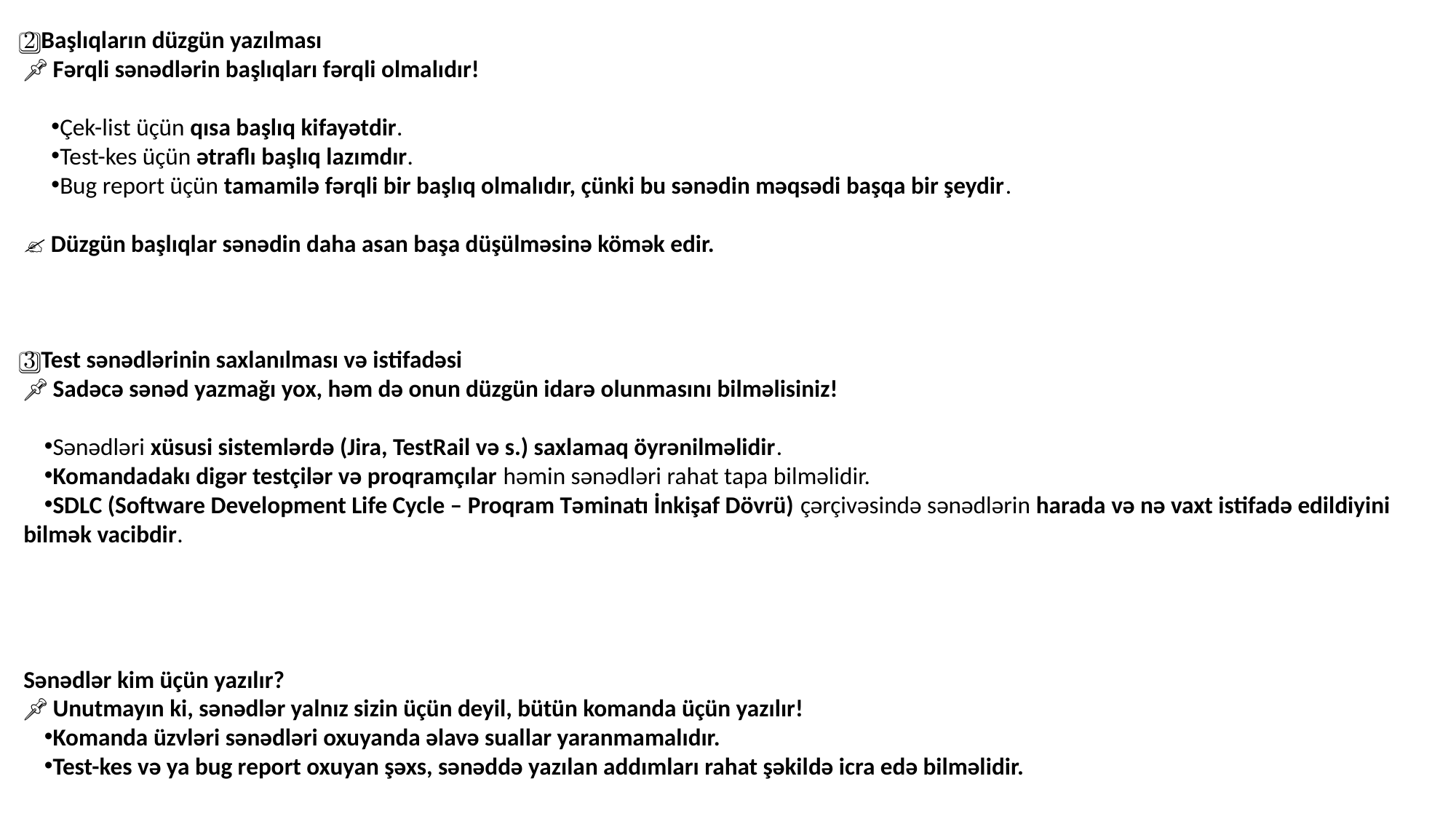

2️⃣ Başlıqların düzgün yazılması
📌 Fərqli sənədlərin başlıqları fərqli olmalıdır!

Çek-list üçün qısa başlıq kifayətdir.
Test-kes üçün ətraflı başlıq lazımdır.
Bug report üçün tamamilə fərqli bir başlıq olmalıdır, çünki bu sənədin məqsədi başqa bir şeydir.

✍ Düzgün başlıqlar sənədin daha asan başa düşülməsinə kömək edir.

3️⃣ Test sənədlərinin saxlanılması və istifadəsi
📌 Sadəcə sənəd yazmağı yox, həm də onun düzgün idarə olunmasını bilməlisiniz!

Sənədləri xüsusi sistemlərdə (Jira, TestRail və s.) saxlamaq öyrənilməlidir.
Komandadakı digər testçilər və proqramçılar həmin sənədləri rahat tapa bilməlidir.
SDLC (Software Development Life Cycle – Proqram Təminatı İnkişaf Dövrü) çərçivəsində sənədlərin harada və nə vaxt istifadə edildiyini bilmək vacibdir.

Sənədlər kim üçün yazılır?
📌 Unutmayın ki, sənədlər yalnız sizin üçün deyil, bütün komanda üçün yazılır!
Komanda üzvləri sənədləri oxuyanda əlavə suallar yaranmamalıdır.
Test-kes və ya bug report oxuyan şəxs, sənəddə yazılan addımları rahat şəkildə icra edə bilməlidir.